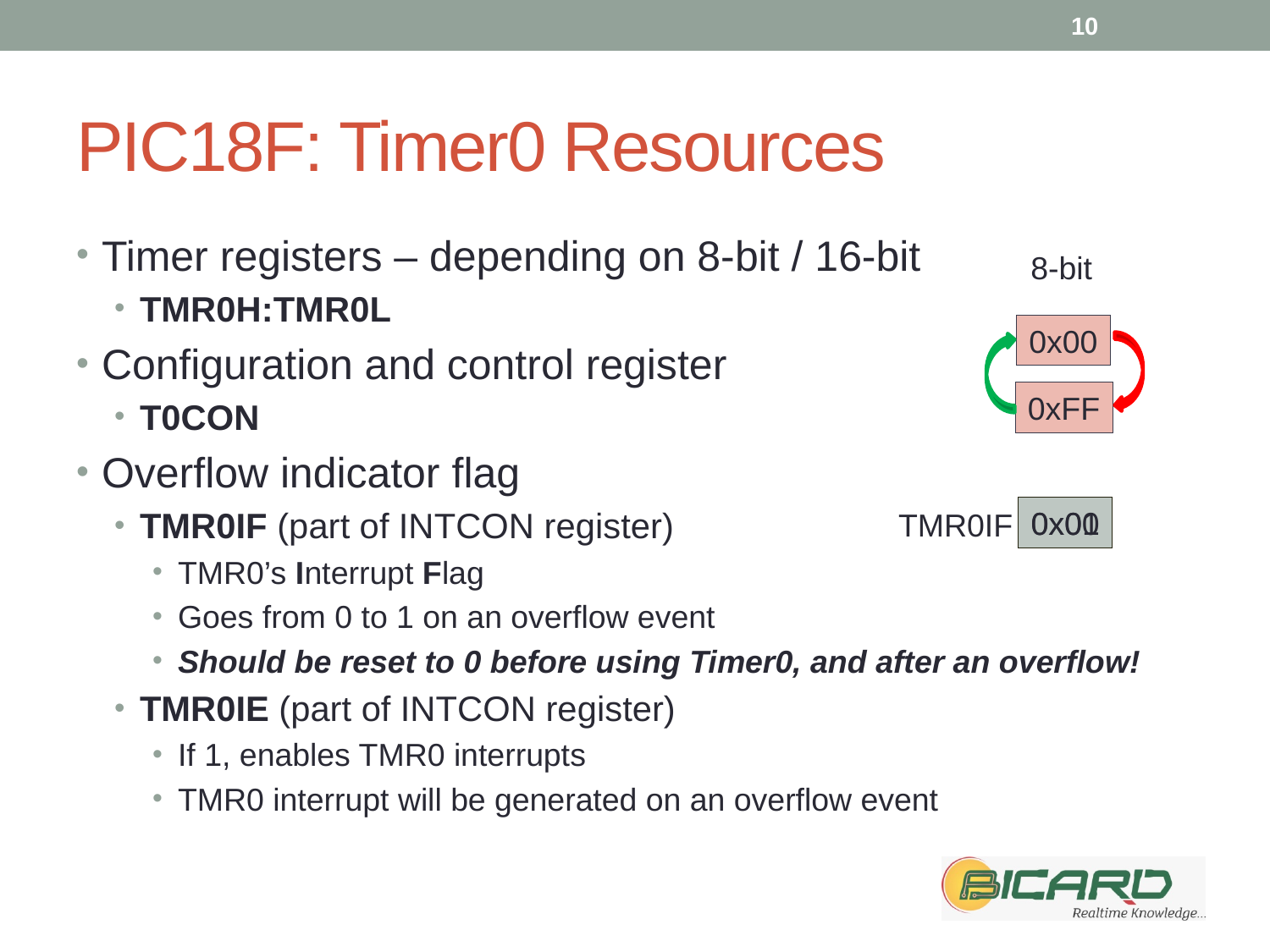

10
# PIC18F: Timer0 Resources
Timer registers – depending on 8-bit / 16-bit
TMR0H:TMR0L
Configuration and control register
T0CON
Overflow indicator flag
TMR0IF (part of INTCON register)
TMR0’s Interrupt Flag
Goes from 0 to 1 on an overflow event
Should be reset to 0 before using Timer0, and after an overflow!
TMR0IE (part of INTCON register)
If 1, enables TMR0 interrupts
TMR0 interrupt will be generated on an overflow event
8-bit
0x00

0xFF
0x00
0x01
TMR0IF